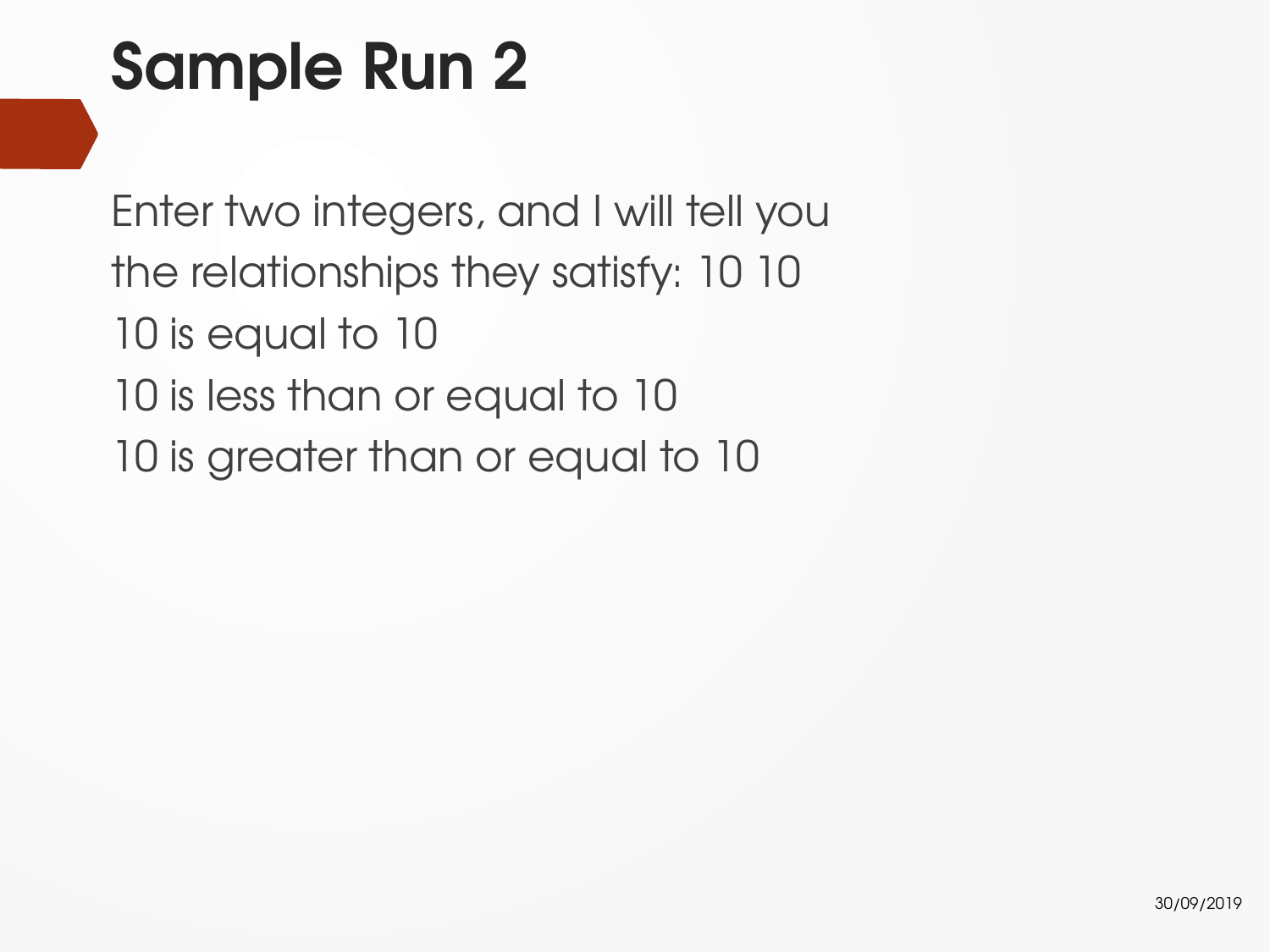

# Sample Run 2
Enter two integers, and I will tell you
the relationships they satisfy: 10 10
10 is equal to 10
10 is less than or equal to 10
10 is greater than or equal to 10

30/09/2019